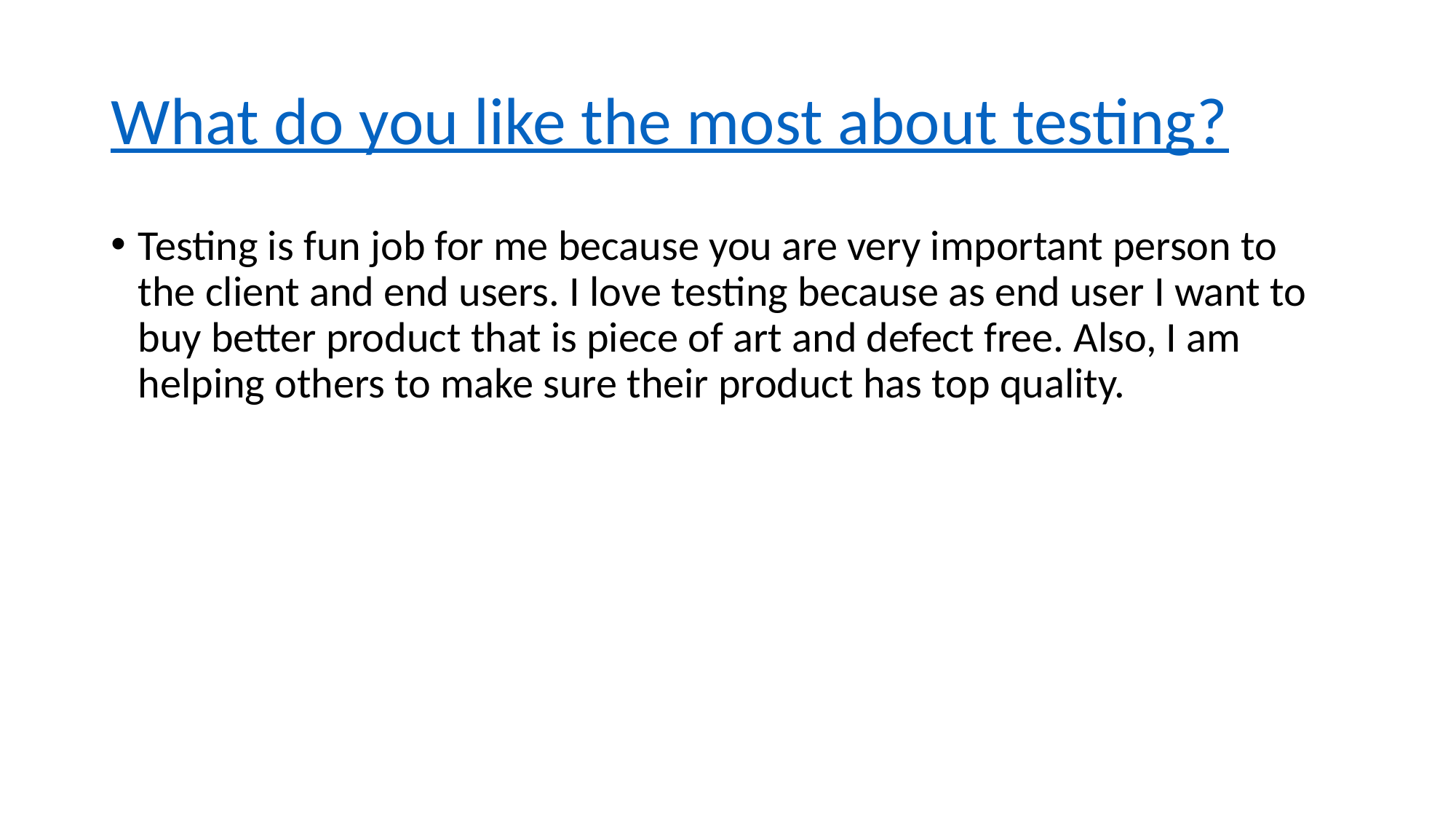

# What do you like the most about testing?
Testing is fun job for me because you are very important person to the client and end users. I love testing because as end user I want to buy better product that is piece of art and defect free. Also, I am helping others to make sure their product has top quality.